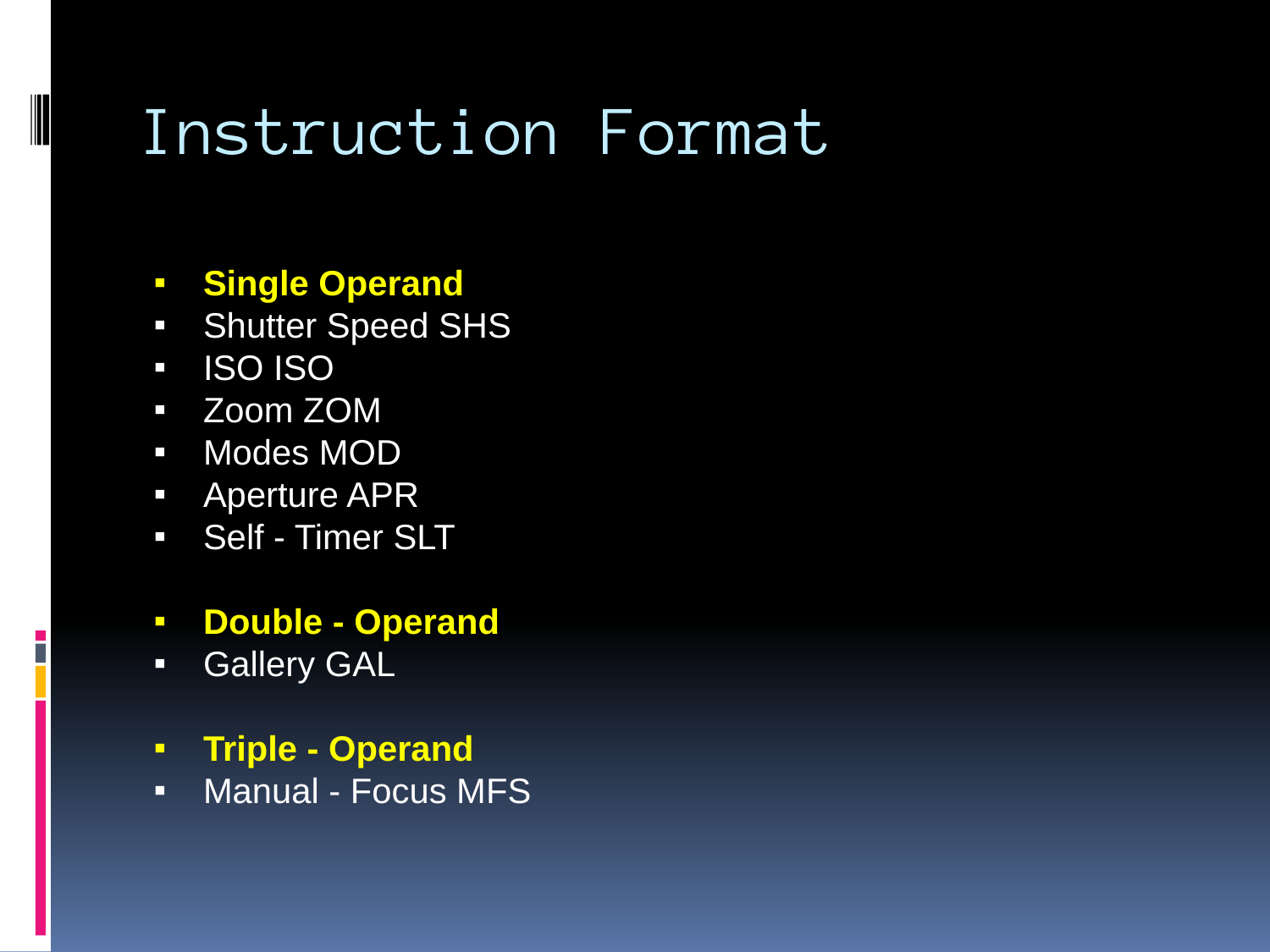

# Instruction Format
Single Operand
Shutter Speed SHS
ISO ISO
Zoom ZOM
Modes MOD
Aperture APR
Self - Timer SLT

Double - Operand
Gallery GAL

Triple - Operand
Manual - Focus MFS